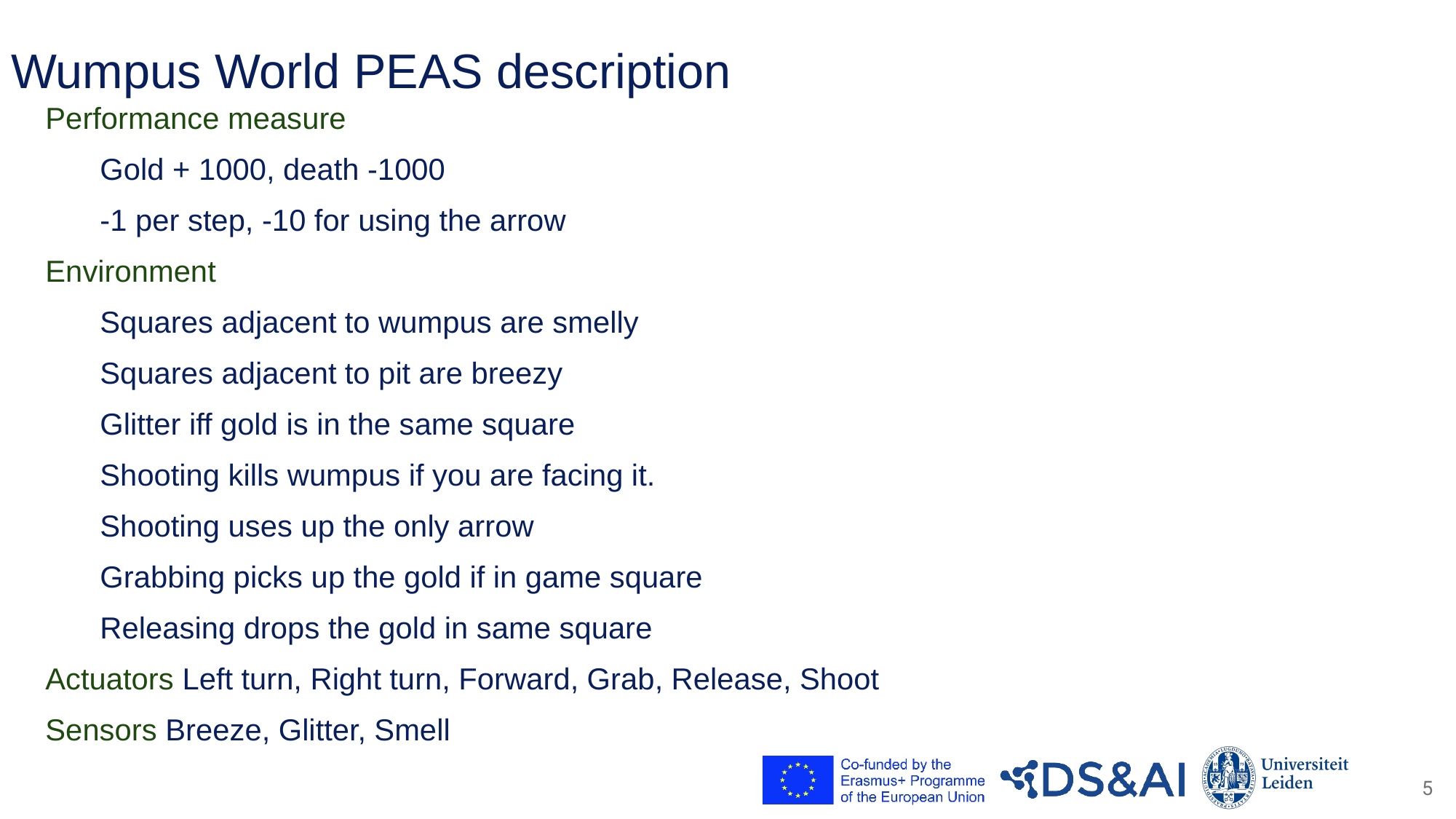

# Wumpus World PEAS description
Performance measure
Gold + 1000, death -1000
-1 per step, -10 for using the arrow
Environment
Squares adjacent to wumpus are smelly
Squares adjacent to pit are breezy
Glitter iff gold is in the same square
Shooting kills wumpus if you are facing it.
Shooting uses up the only arrow
Grabbing picks up the gold if in game square
Releasing drops the gold in same square
Actuators Left turn, Right turn, Forward, Grab, Release, Shoot
Sensors Breeze, Glitter, Smell
5